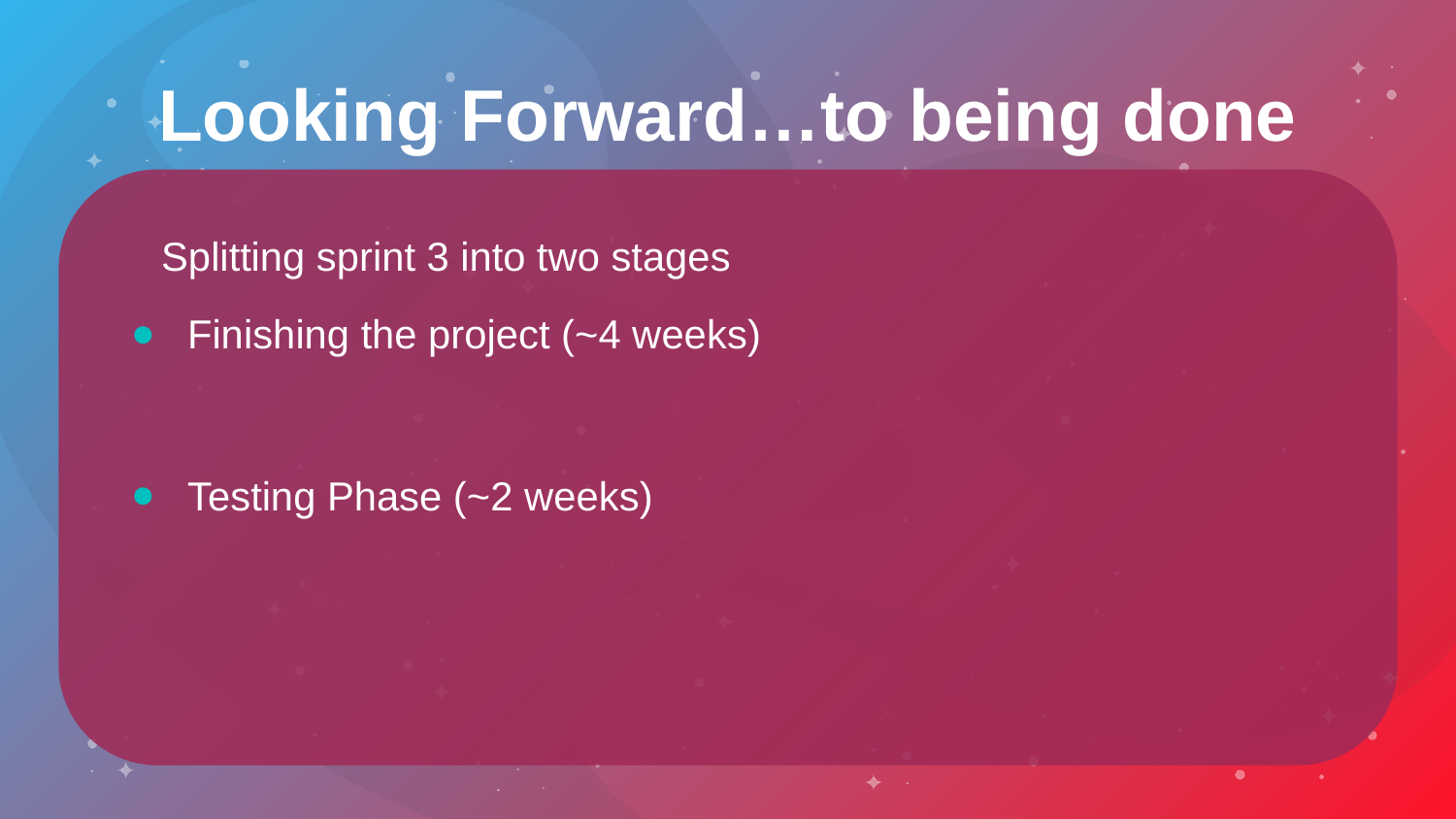

# Looking Forward…to being done
Splitting sprint 3 into two stages
Finishing the project (~4 weeks)

Testing Phase (~2 weeks)